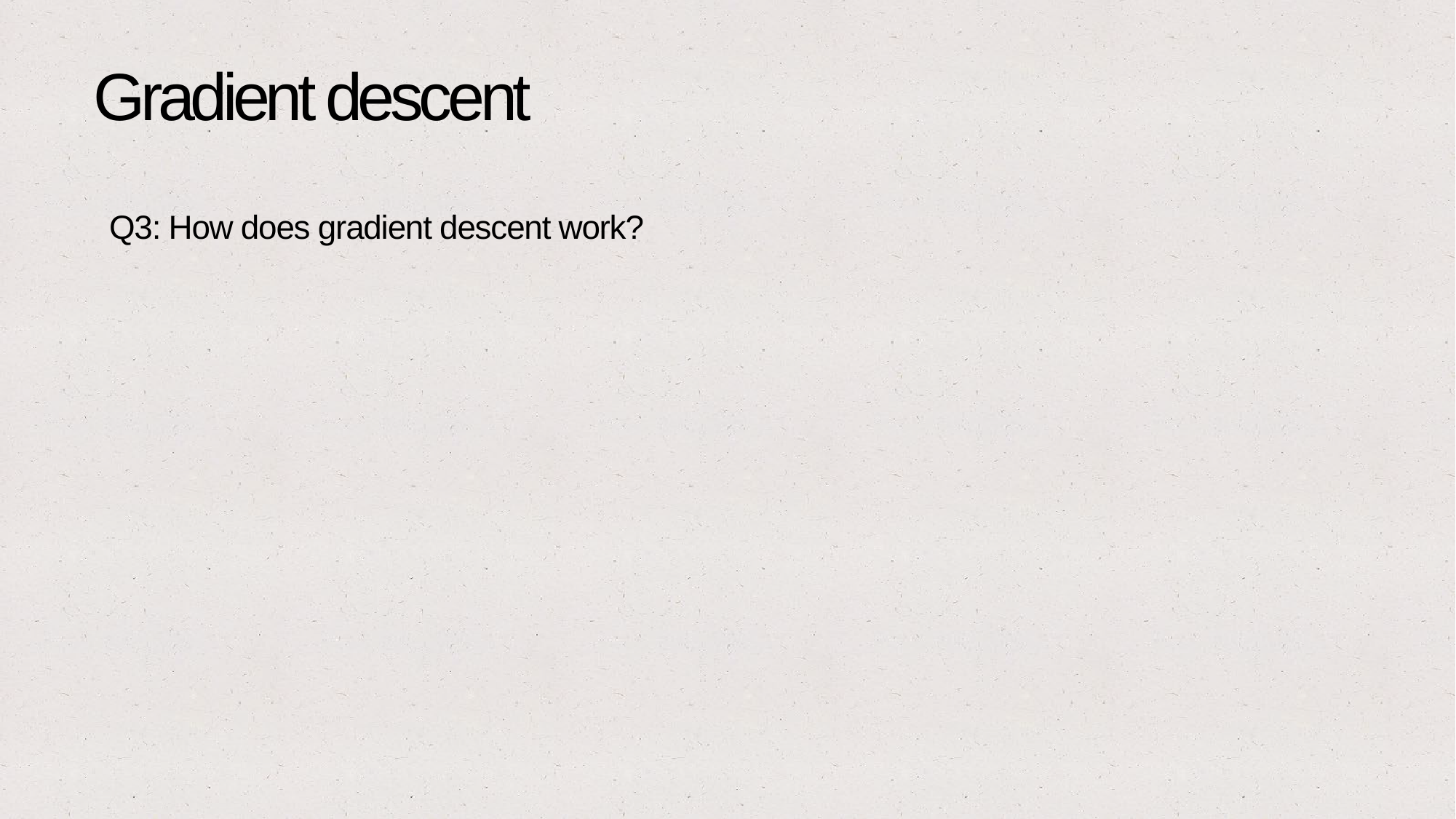

# Gradient descent
Q3: How does gradient descent work?